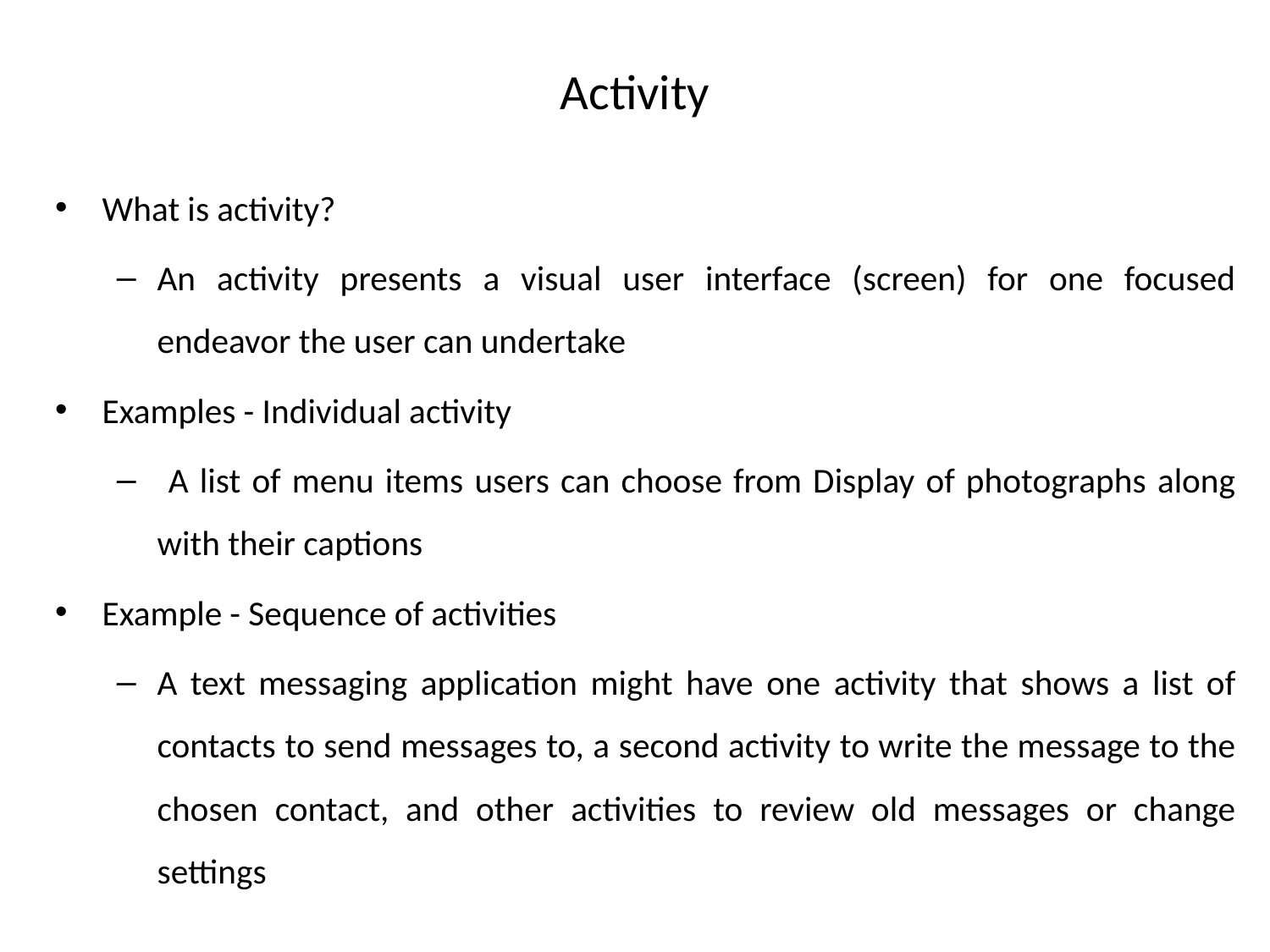

# Activity
What is activity?
An activity presents a visual user interface (screen) for one focused endeavor the user can undertake
Examples - Individual activity
 A list of menu items users can choose from Display of photographs along with their captions
Example - Sequence of activities
A text messaging application might have one activity that shows a list of contacts to send messages to, a second activity to write the message to the chosen contact, and other activities to review old messages or change settings